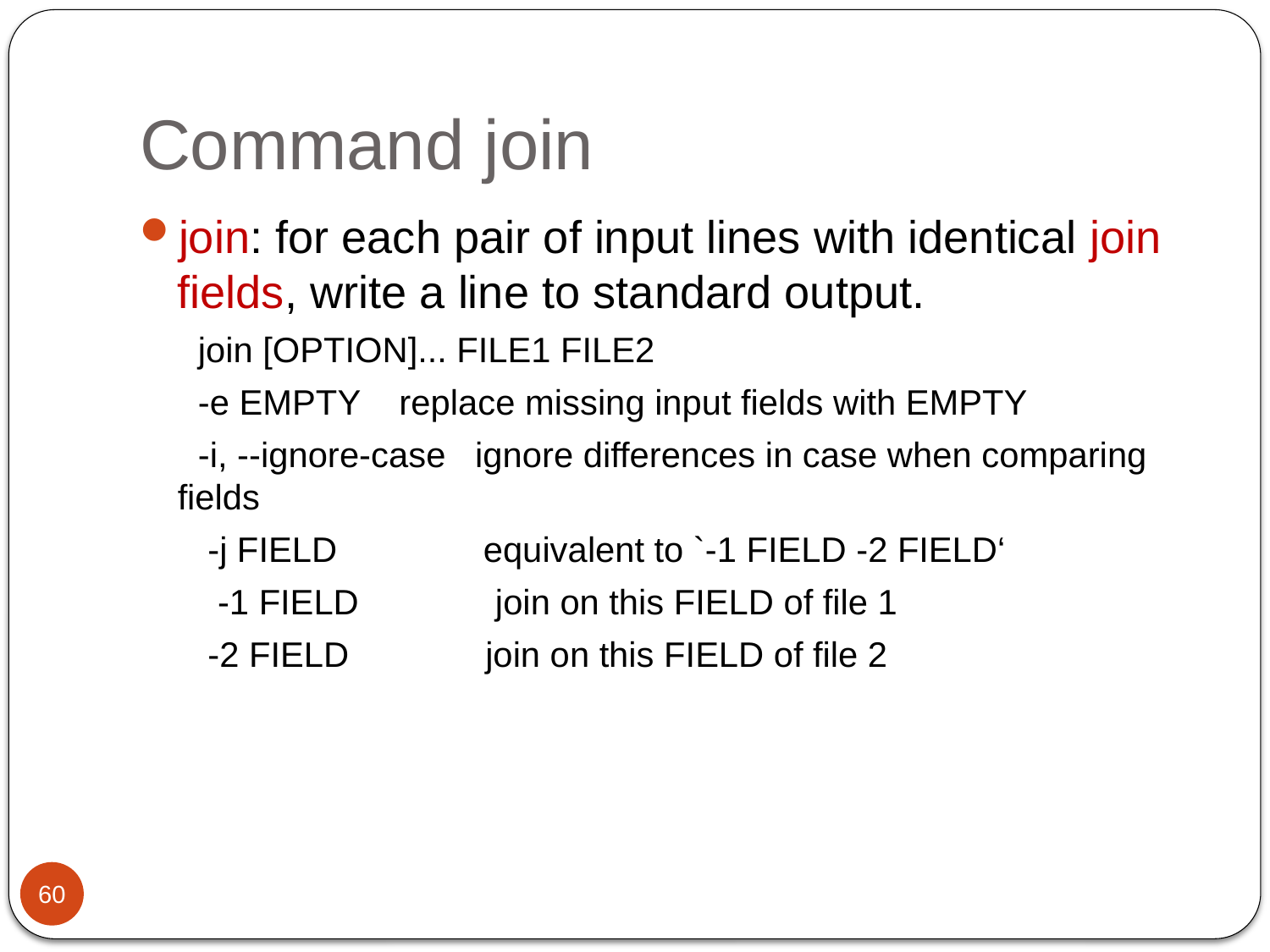

# Command join
join: for each pair of input lines with identical join fields, write a line to standard output.
      join [OPTION]... FILE1 FILE2
      -e EMPTY    replace missing input fields with EMPTY
      -i, --ignore-case   ignore differences in case when comparing fields
       -j FIELD               equivalent to `-1 FIELD -2 FIELD‘
        -1 FIELD              join on this FIELD of file 1
       -2 FIELD              join on this FIELD of file 2
60